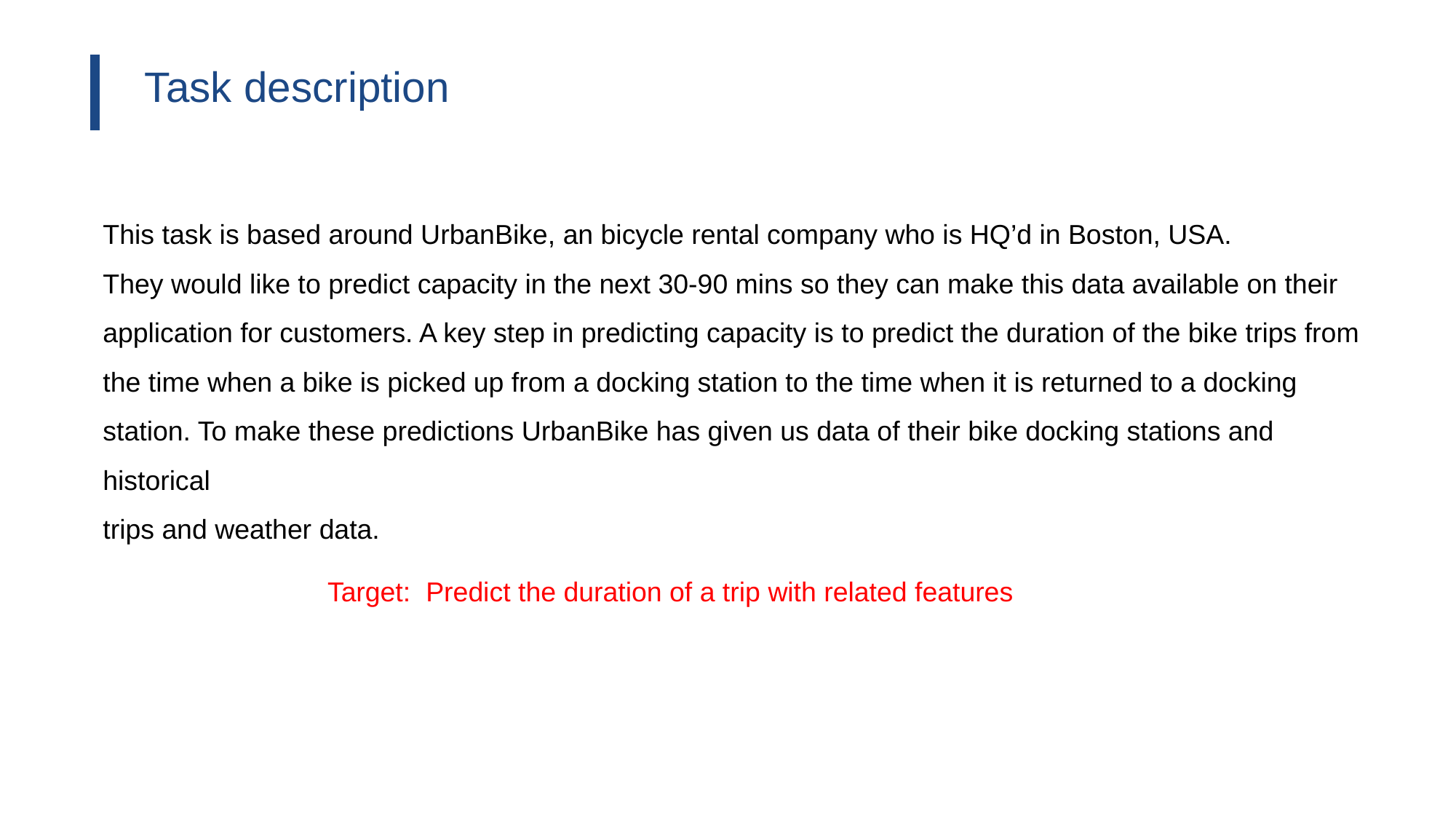

Task description
This task is based around UrbanBike, an bicycle rental company who is HQ’d in Boston, USA.
They would like to predict capacity in the next 30-90 mins so they can make this data available on their
application for customers. A key step in predicting capacity is to predict the duration of the bike trips from
the time when a bike is picked up from a docking station to the time when it is returned to a docking
station. To make these predictions UrbanBike has given us data of their bike docking stations and historical
trips and weather data.
Target:  Predict the duration of a trip with related features